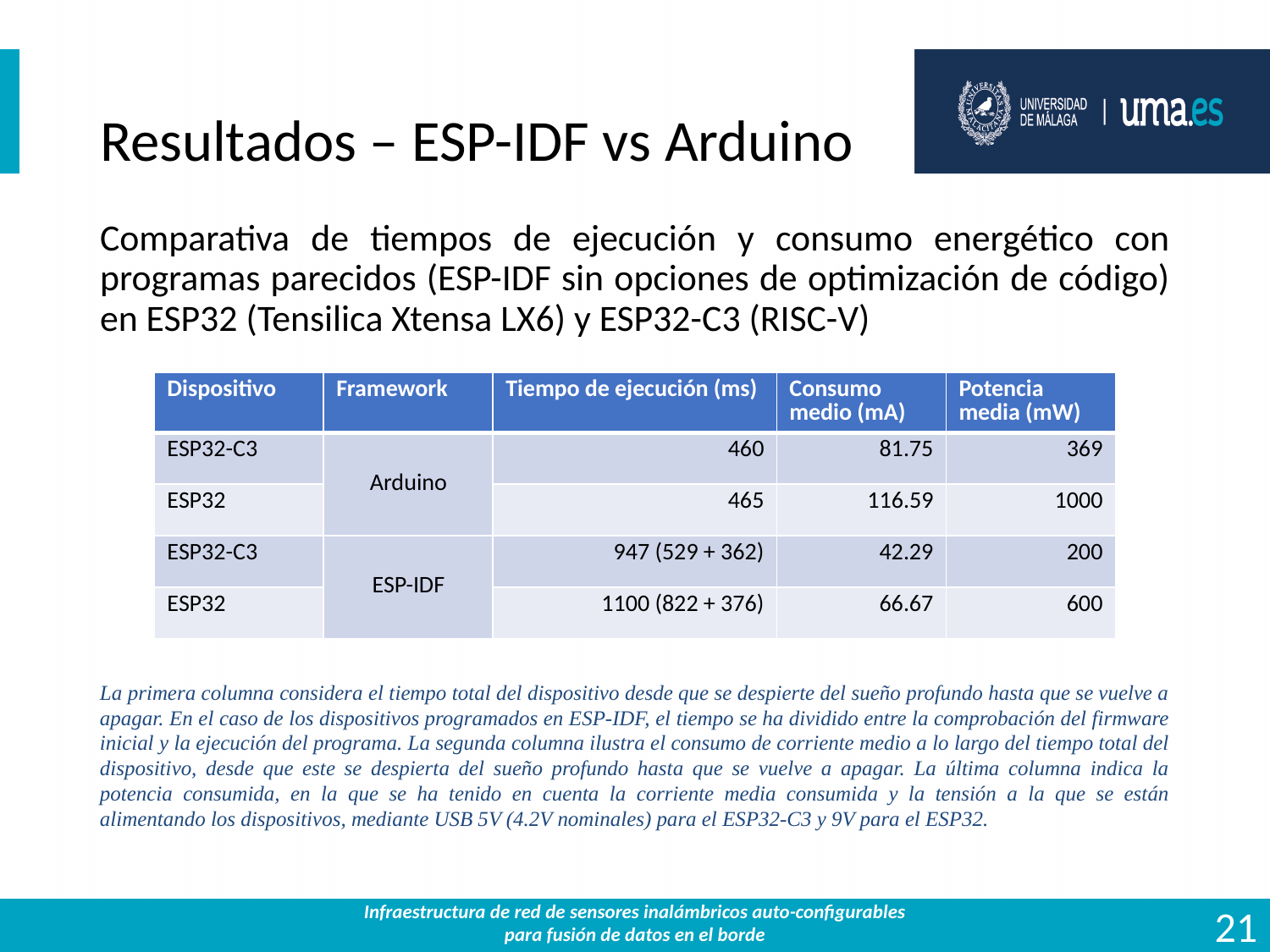

# Resultados – ESP-IDF vs Arduino
Comparativa de tiempos de ejecución y consumo energético con programas parecidos (ESP-IDF sin opciones de optimización de código) en ESP32 (Tensilica Xtensa LX6) y ESP32-C3 (RISC-V)

| Dispositivo | Framework | Tiempo de ejecución (ms) | Consumo medio (mA) | Potencia media (mW) |
| --- | --- | --- | --- | --- |
| ESP32-C3 | Arduino | 460 | 81.75 | 369 |
| ESP32 |  | 465 | 116.59 | 1000 |
| ESP32-C3 | ESP-IDF | 947 (529 + 362) | 42.29 | 200 |
| ESP32 |  | 1100 (822 + 376) | 66.67 | 600 |
La primera columna considera el tiempo total del dispositivo desde que se despierte del sueño profundo hasta que se vuelve a apagar. En el caso de los dispositivos programados en ESP-IDF, el tiempo se ha dividido entre la comprobación del firmware inicial y la ejecución del programa. La segunda columna ilustra el consumo de corriente medio a lo largo del tiempo total del dispositivo, desde que este se despierta del sueño profundo hasta que se vuelve a apagar. La última columna indica la potencia consumida, en la que se ha tenido en cuenta la corriente media consumida y la tensión a la que se están alimentando los dispositivos, mediante USB 5V (4.2V nominales) para el ESP32-C3 y 9V para el ESP32.
21
Infraestructura de red de sensores inalámbricos auto-configurables para fusión de datos en el borde